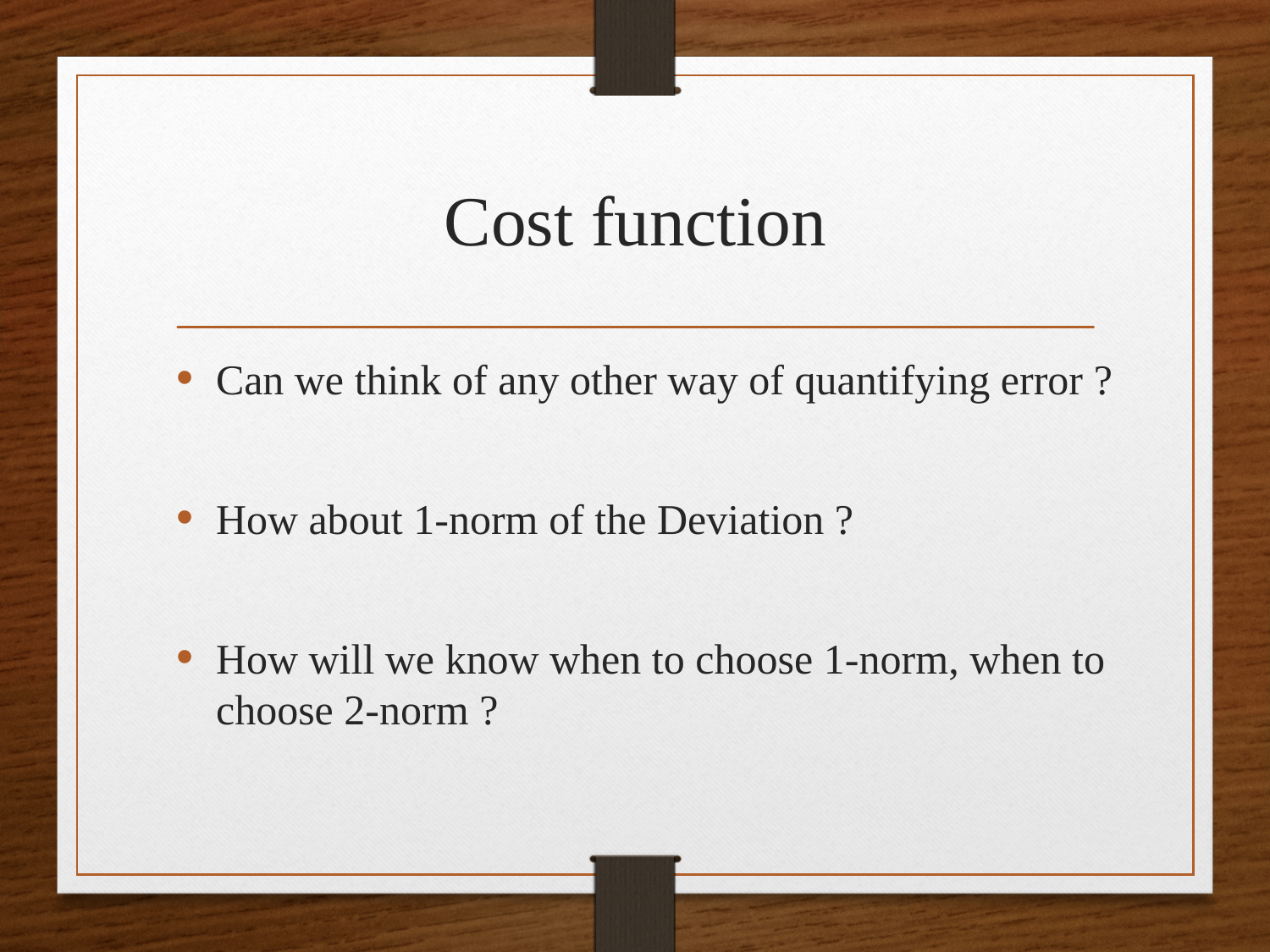

# Cost function
Can we think of any other way of quantifying error ?

How about 1-norm of the Deviation ?

How will we know when to choose 1-norm, when to choose 2-norm ?